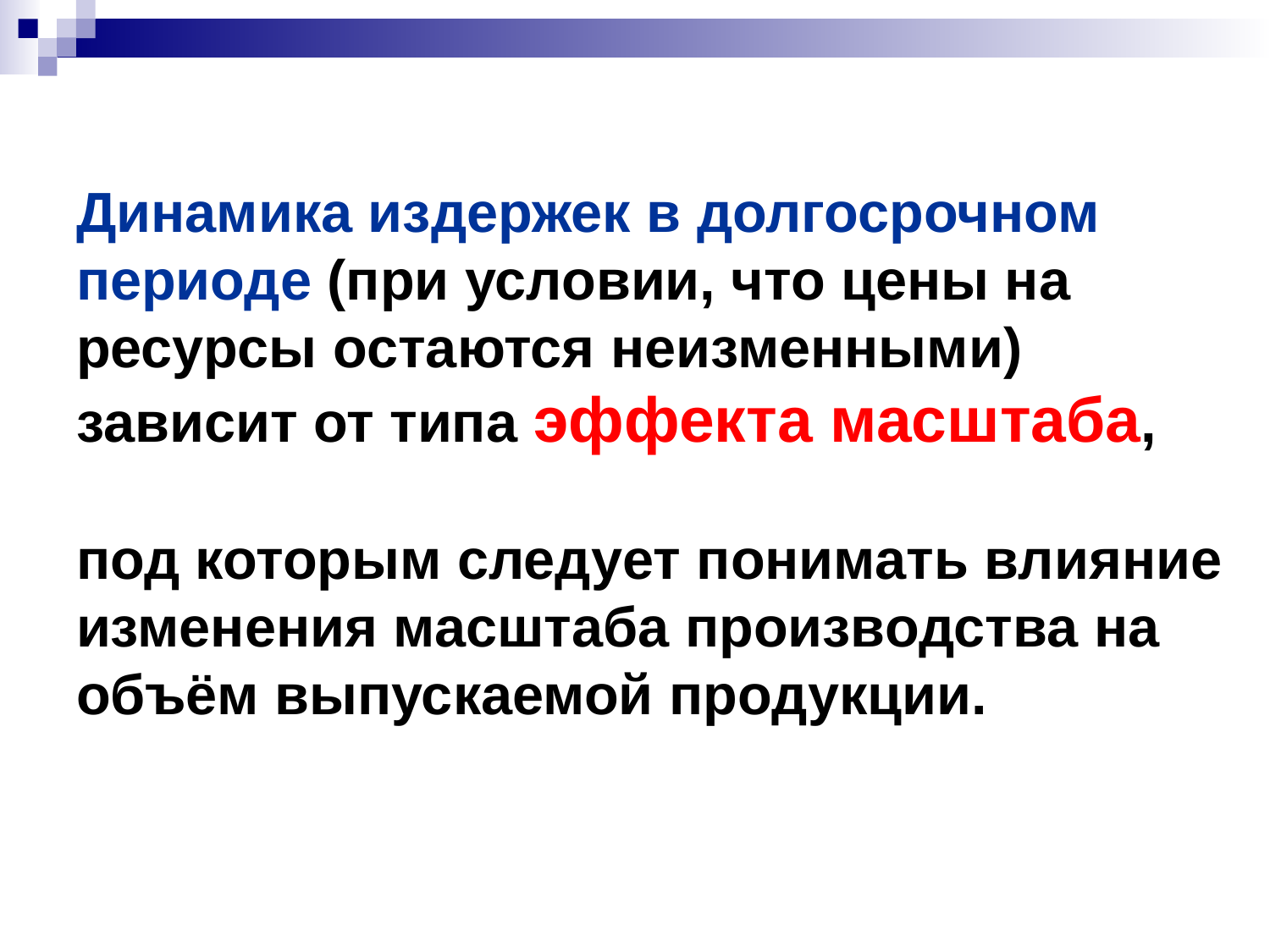

# Динамика издержек в долгосрочном периоде (при условии, что цены на ресурсы остаются неизменными) зависит от типа эффекта масштаба, под которым следует понимать влияние изменения масштаба производства на объём выпускаемой продукции.